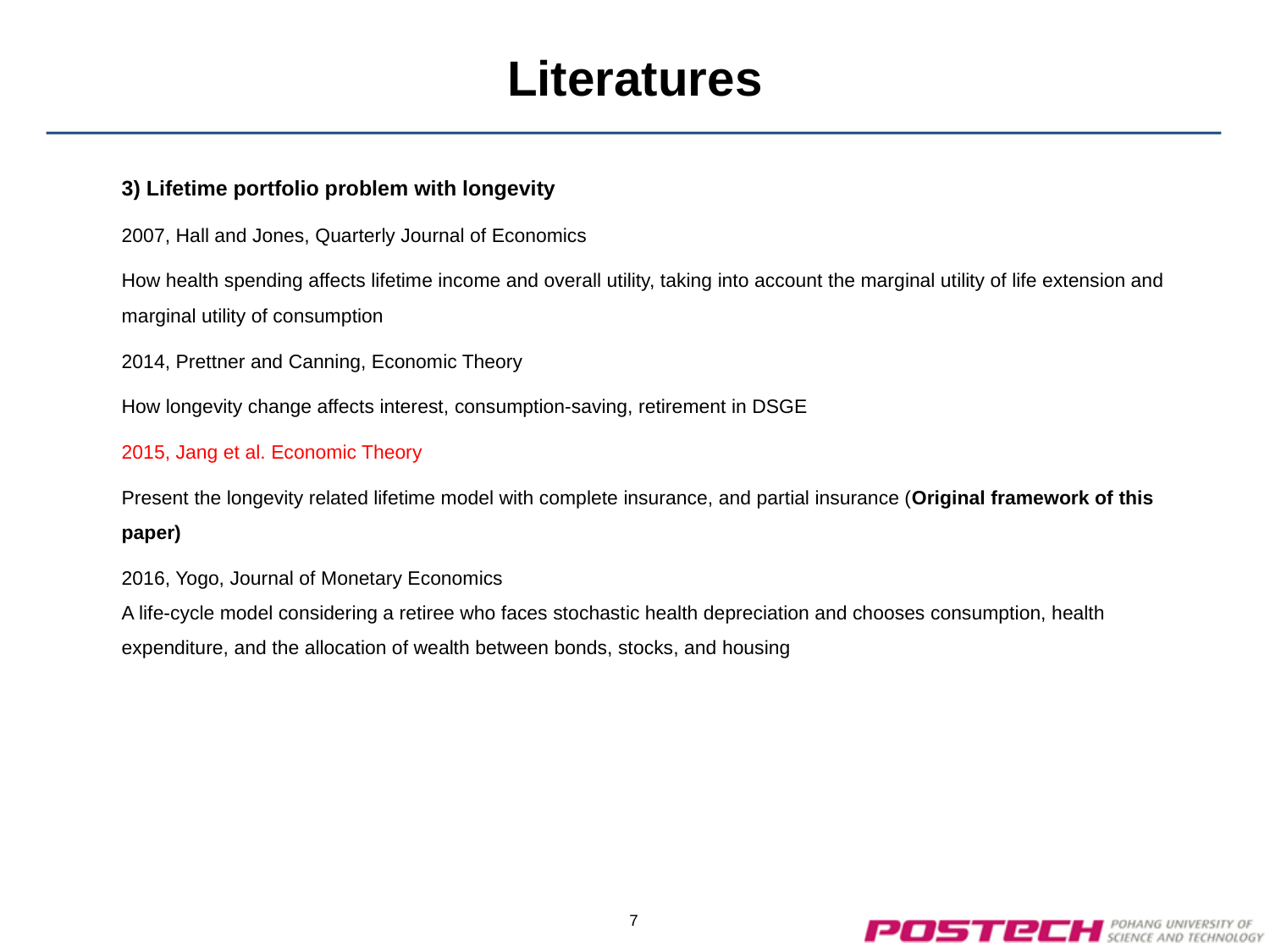

# Literatures
3) Lifetime portfolio problem with longevity
2007, Hall and Jones, Quarterly Journal of Economics
How health spending affects lifetime income and overall utility, taking into account the marginal utility of life extension and marginal utility of consumption
2014, Prettner and Canning, Economic Theory
How longevity change affects interest, consumption-saving, retirement in DSGE
2015, Jang et al. Economic Theory
Present the longevity related lifetime model with complete insurance, and partial insurance (Original framework of this paper)
2016, Yogo, Journal of Monetary Economics
A life-cycle model considering a retiree who faces stochastic health depreciation and chooses consumption, health expenditure, and the allocation of wealth between bonds, stocks, and housing